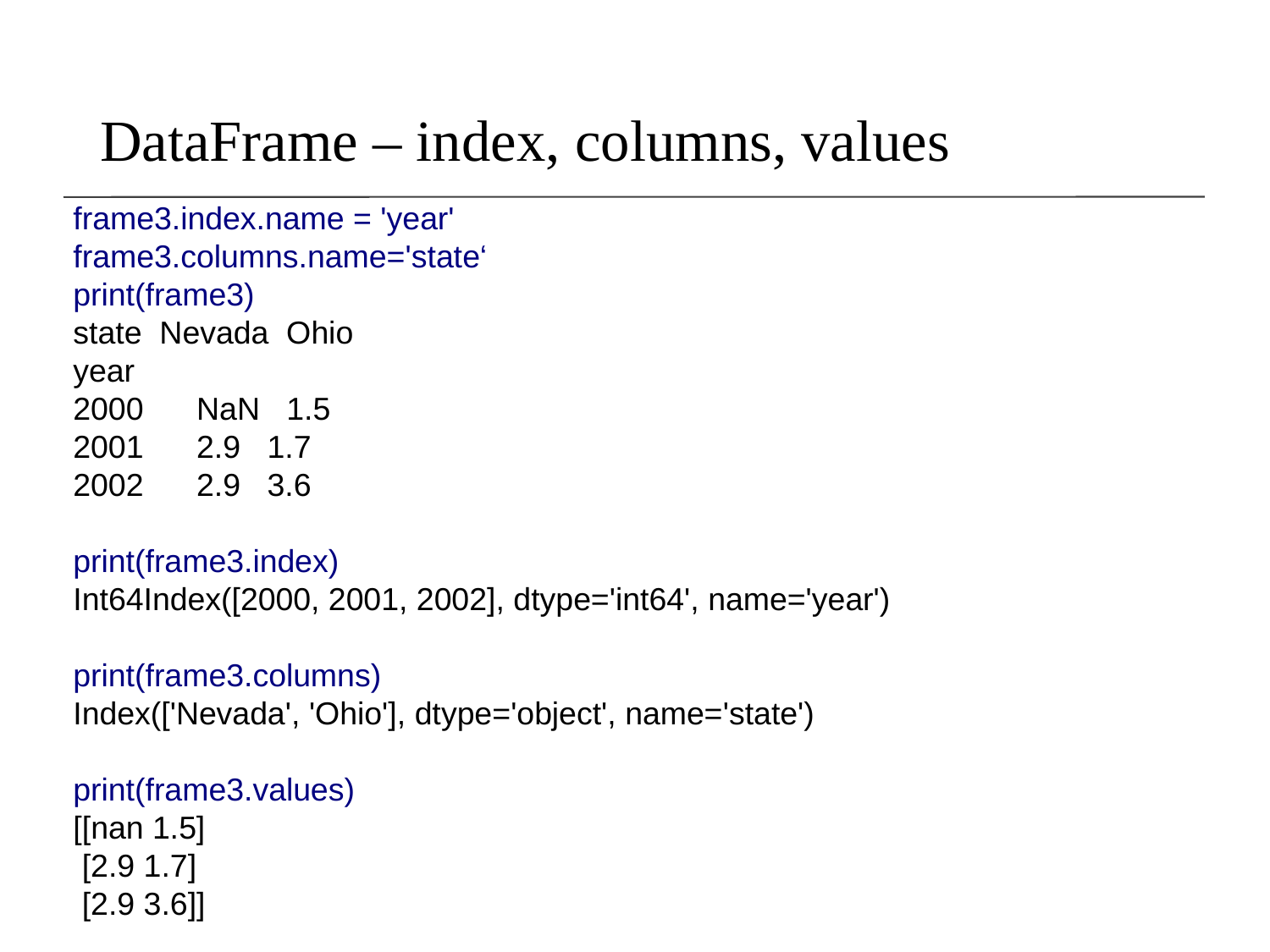

# DataFrame – index, columns, values
frame3.index.name = 'year'
frame3.columns.name='state‘
print(frame3)
state  Nevada  Ohio
year
2000      NaN   1.5
2001      2.9   1.7
2002      2.9   3.6

print(frame3.index)
Int64Index([2000, 2001, 2002], dtype='int64', name='year')

print(frame3.columns)
Index(['Nevada', 'Ohio'], dtype='object', name='state')

print(frame3.values)
[[nan 1.5]
 [2.9 1.7]
 [2.9 3.6]]